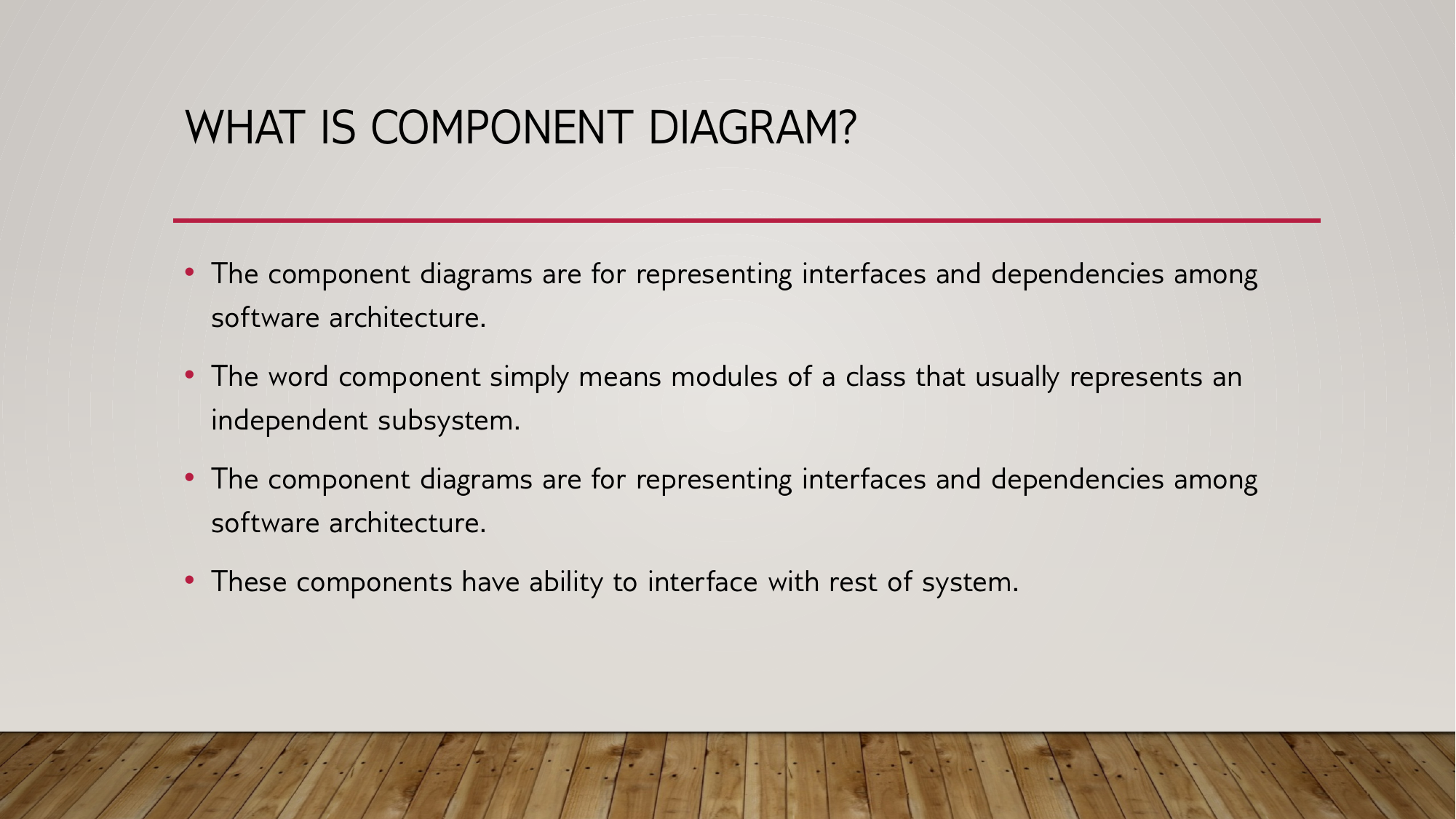

# What is component diagram?
The component diagrams are for representing interfaces and dependencies among software architecture.
The word component simply means modules of a class that usually represents an independent subsystem.
The component diagrams are for representing interfaces and dependencies among software architecture.
These components have ability to interface with rest of system.